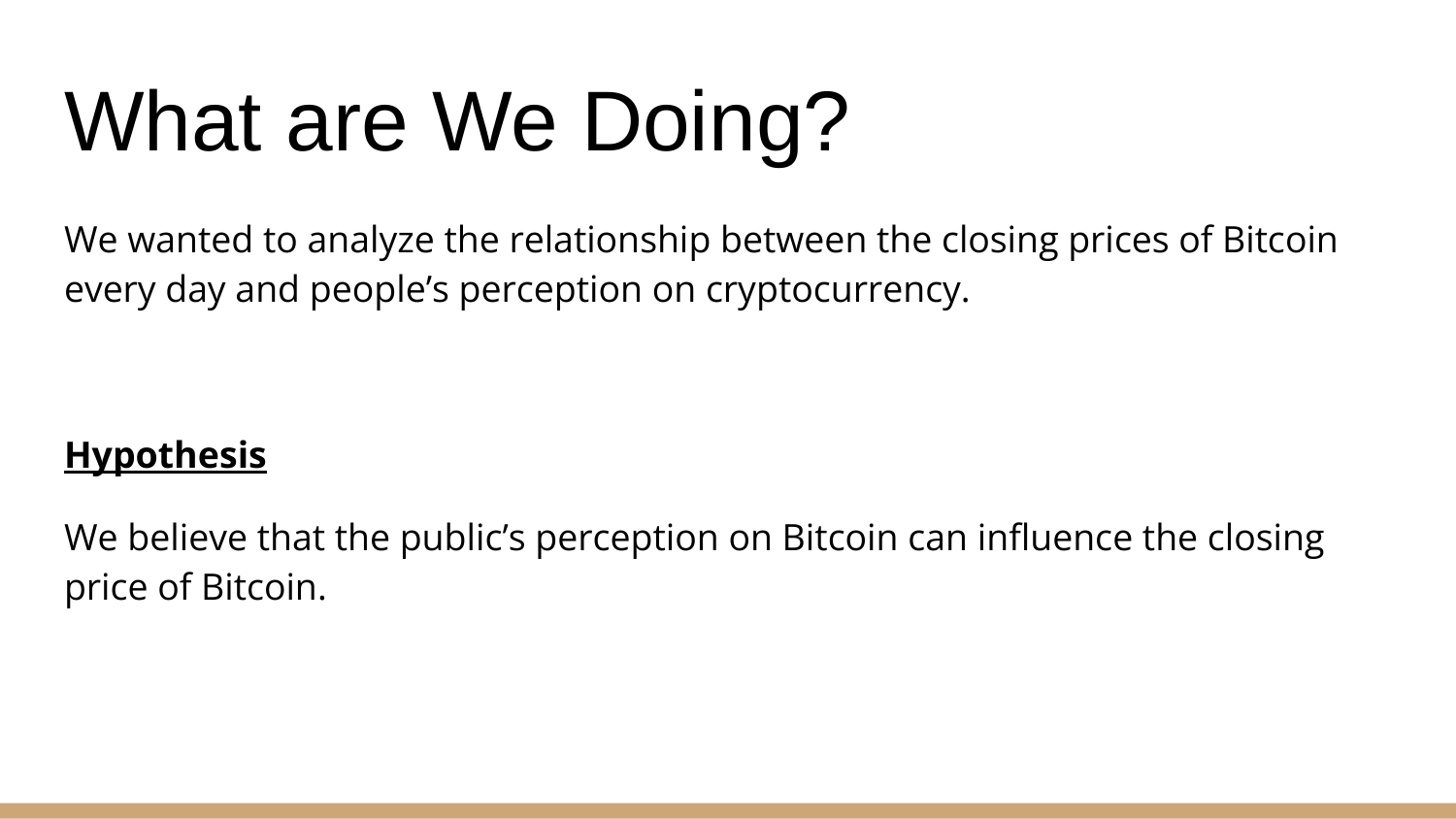

# What are We Doing?
We wanted to analyze the relationship between the closing prices of Bitcoin every day and people’s perception on cryptocurrency.

Hypothesis
We believe that the public’s perception on Bitcoin can influence the closing price of Bitcoin.